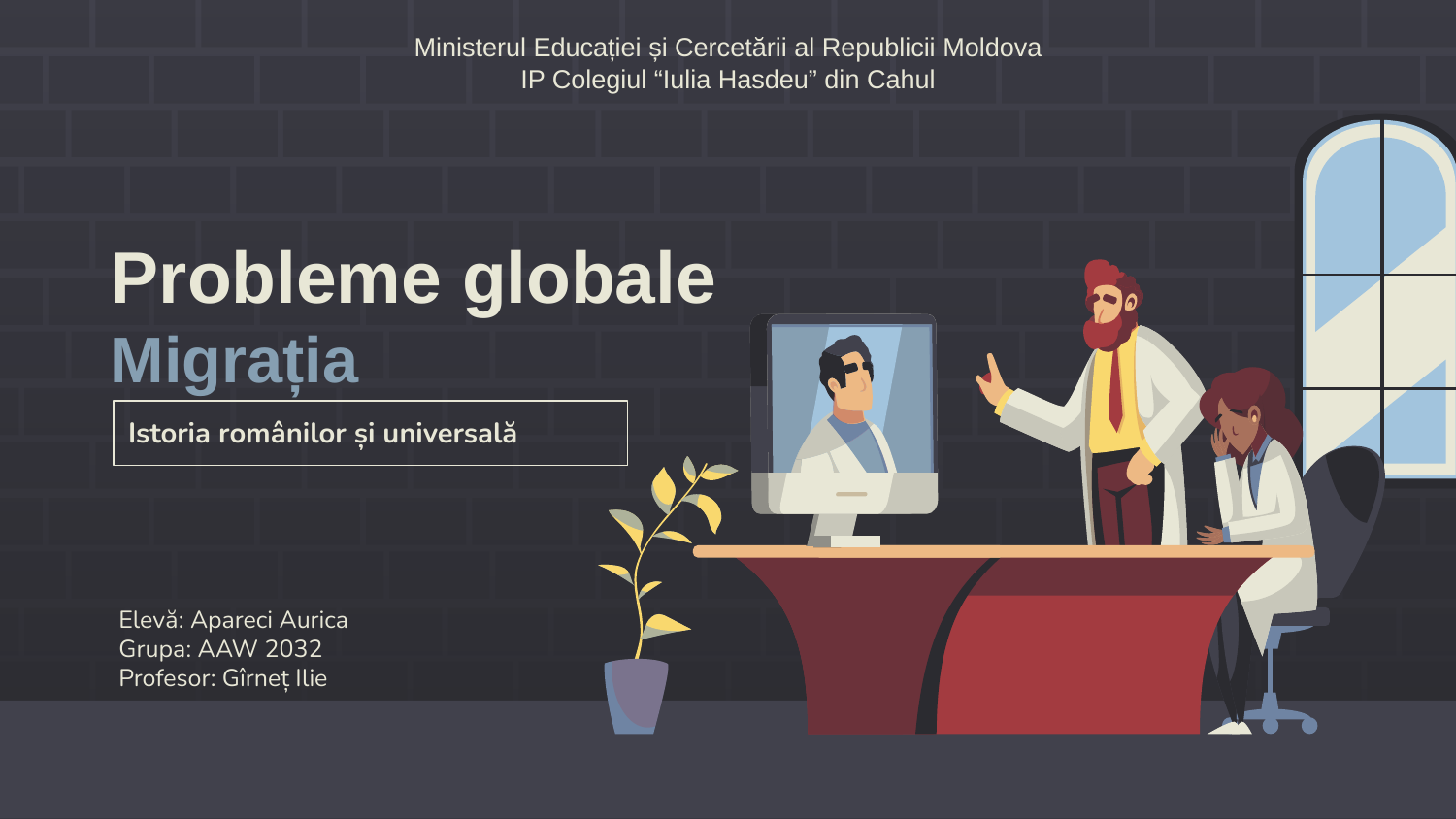

Ministerul Educației și Cercetării al Republicii Moldova
IP Colegiul “Iulia Hasdeu” din Cahul
# Probleme globale Migrația

Istoria românilor și universală

Elevă: Apareci Aurica
Grupa: AAW 2032
Profesor: Gîrneț Ilie